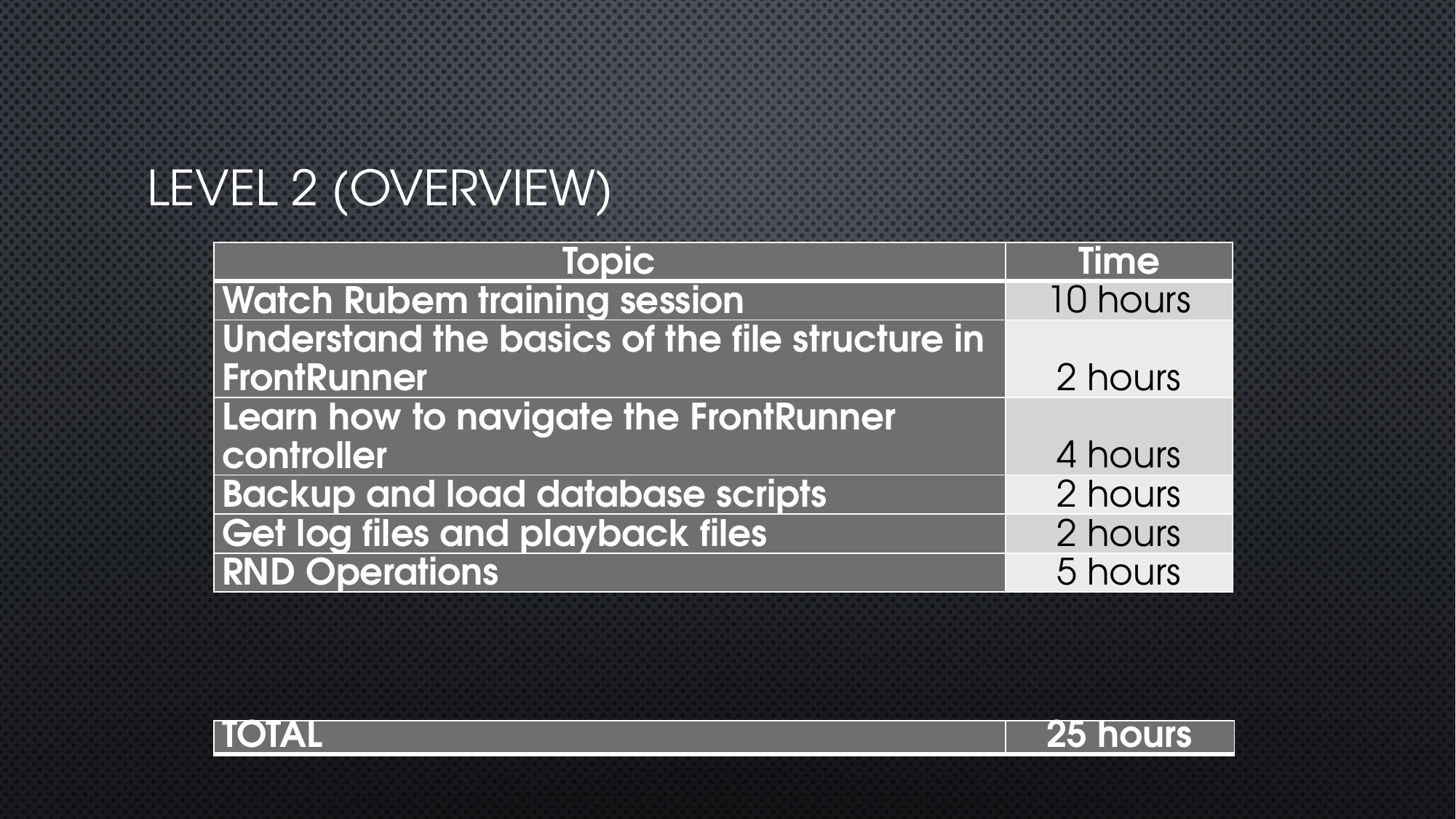

# Level 2 (Overview)

| Topic | Time |
| --- | --- |
| Watch Rubem training session | 10 hours |
| Understand the basics of the file structure in FrontRunner | 2 hours |
| Learn how to navigate the FrontRunner controller | 4 hours |
| Backup and load database scripts | 2 hours |
| Get log files and playback files | 2 hours |
| RND Operations | 5 hours |
| TOTAL | 25 hours |
| --- | --- |